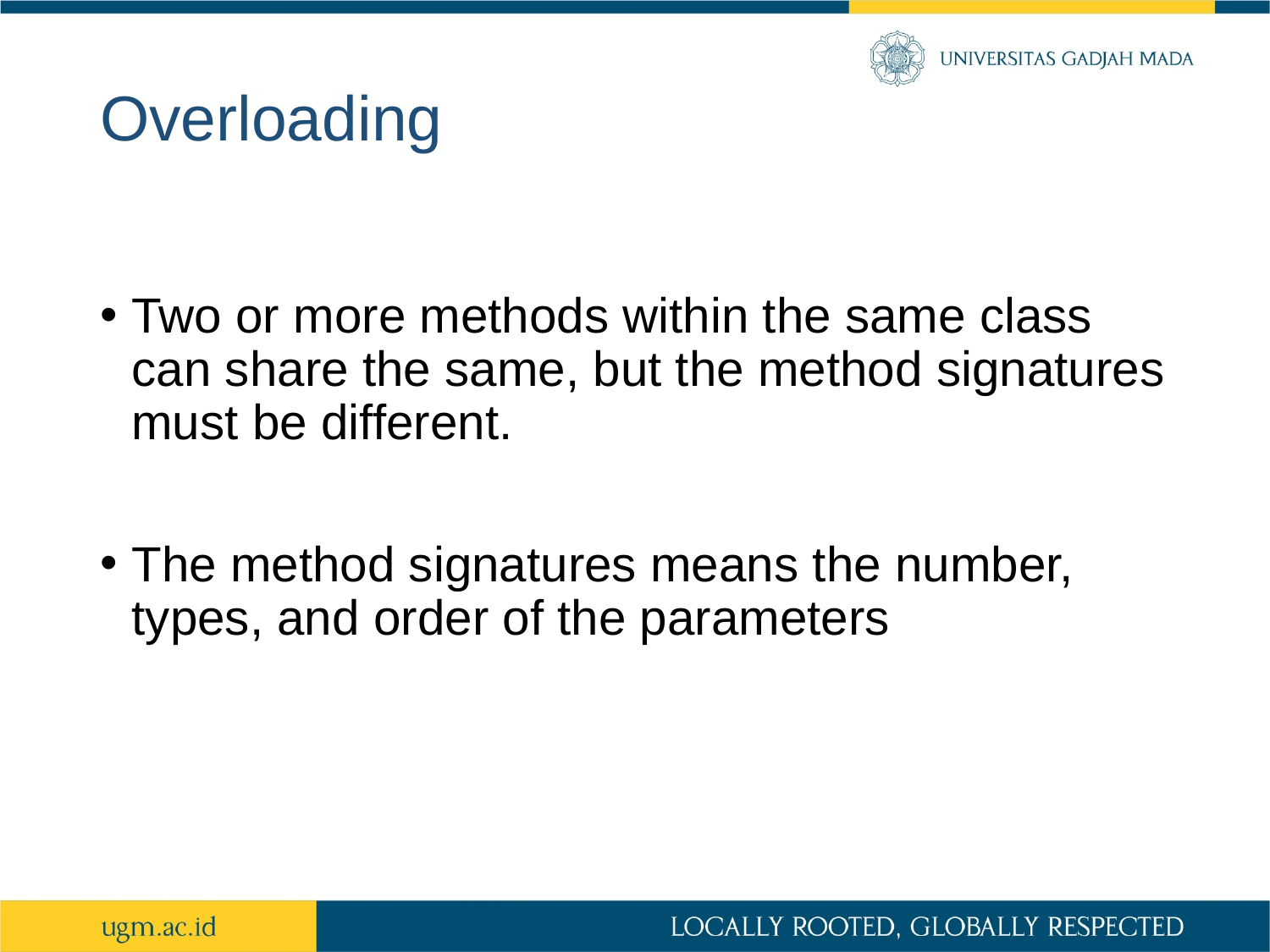

# Overloading

Two or more methods within the same class can share the same, but the method signatures must be different.

The method signatures means the number, types, and order of the parameters